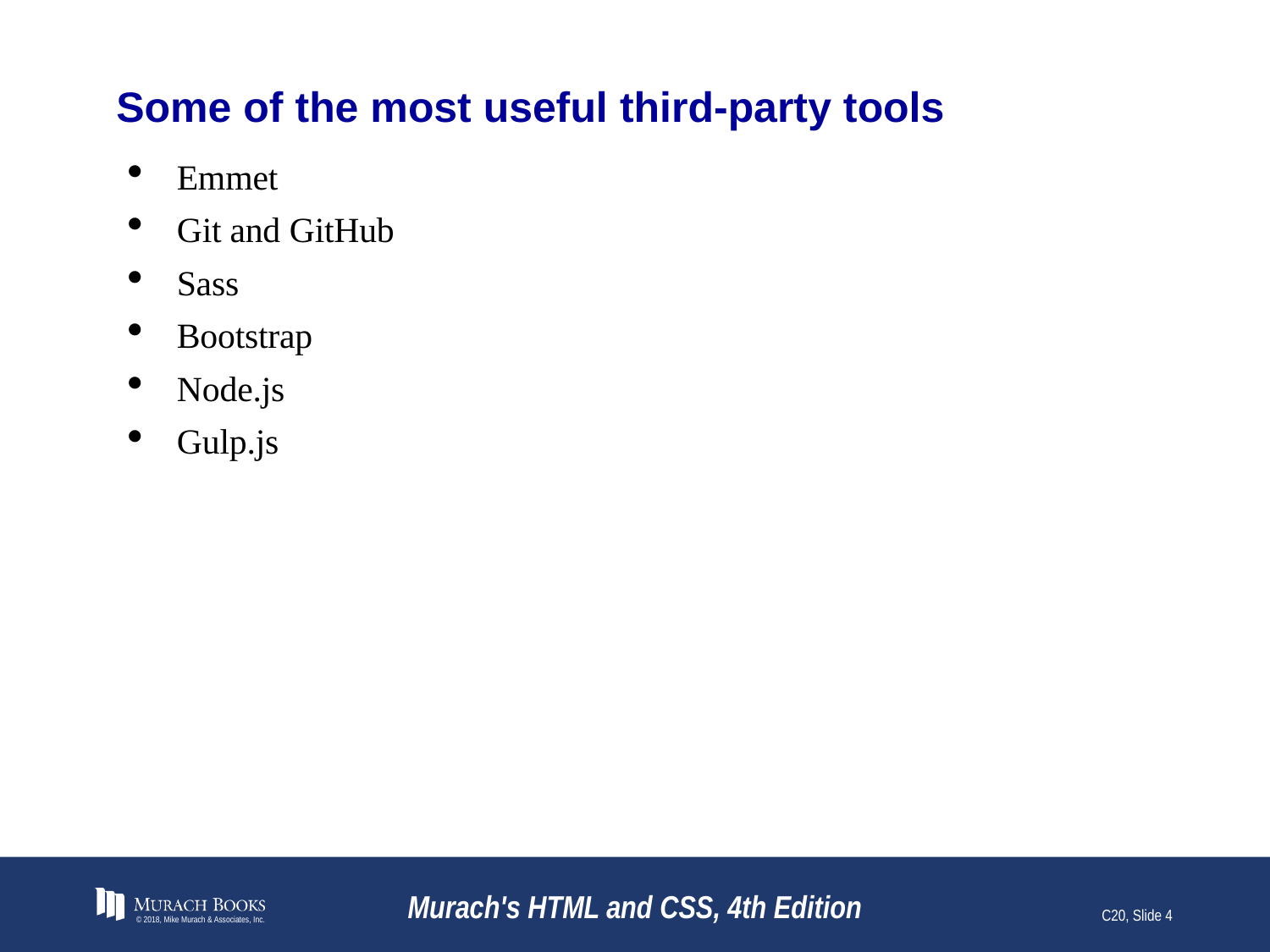

# Some of the most useful third-party tools
Emmet
Git and GitHub
Sass
Bootstrap
Node.js
Gulp.js

© 2018, Mike Murach & Associates, Inc.
Murach's HTML and CSS, 4th Edition

C20, Slide 4